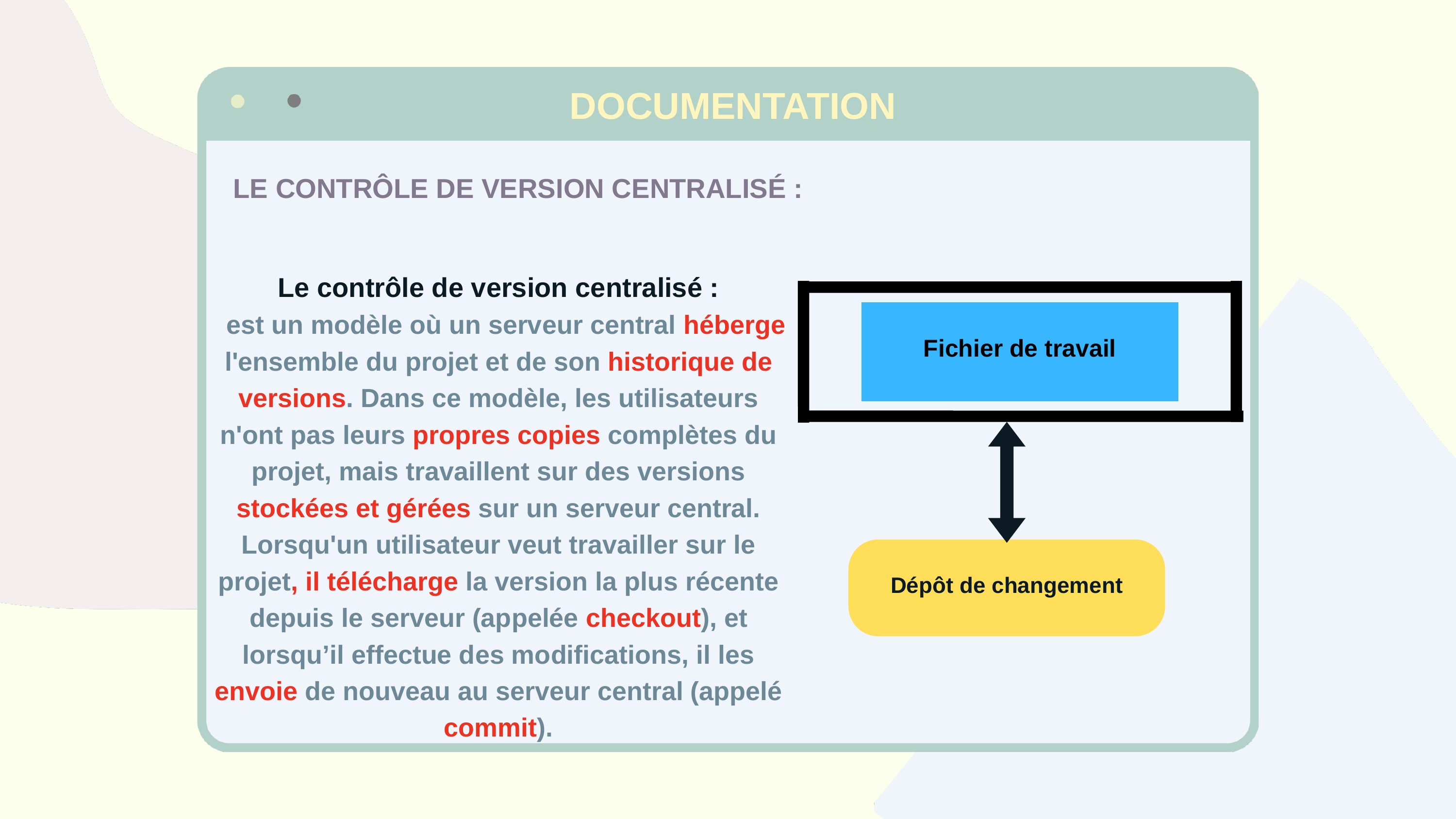

DOCUMENTATION
LE CONTRÔLE DE VERSION CENTRALISÉ :
Le contrôle de version centralisé :
  est un modèle où un serveur central héberge l'ensemble du projet et de son historique de versions. Dans ce modèle, les utilisateurs n'ont pas leurs propres copies complètes du projet, mais travaillent sur des versions stockées et gérées sur un serveur central. Lorsqu'un utilisateur veut travailler sur le projet, il télécharge la version la plus récente depuis le serveur (appelée checkout), et lorsqu’il effectue des modifications, il les envoie de nouveau au serveur central (appelé commit).

Fichier de travail

Dépôt de changement